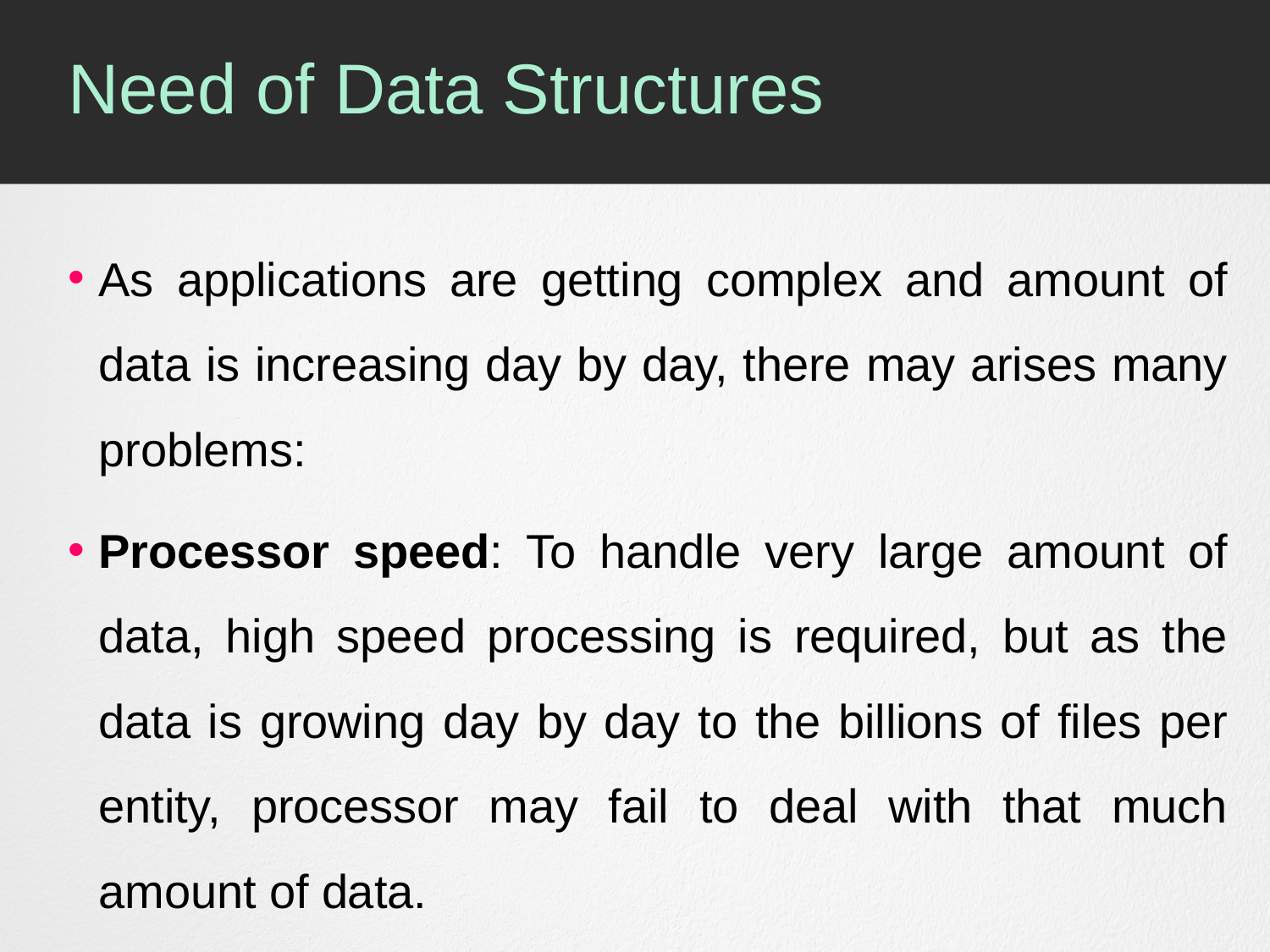

# Need of Data Structures
As applications are getting complex and amount of data is increasing day by day, there may arises many problems:
Processor speed: To handle very large amount of data, high speed processing is required, but as the data is growing day by day to the billions of files per entity, processor may fail to deal with that much amount of data.